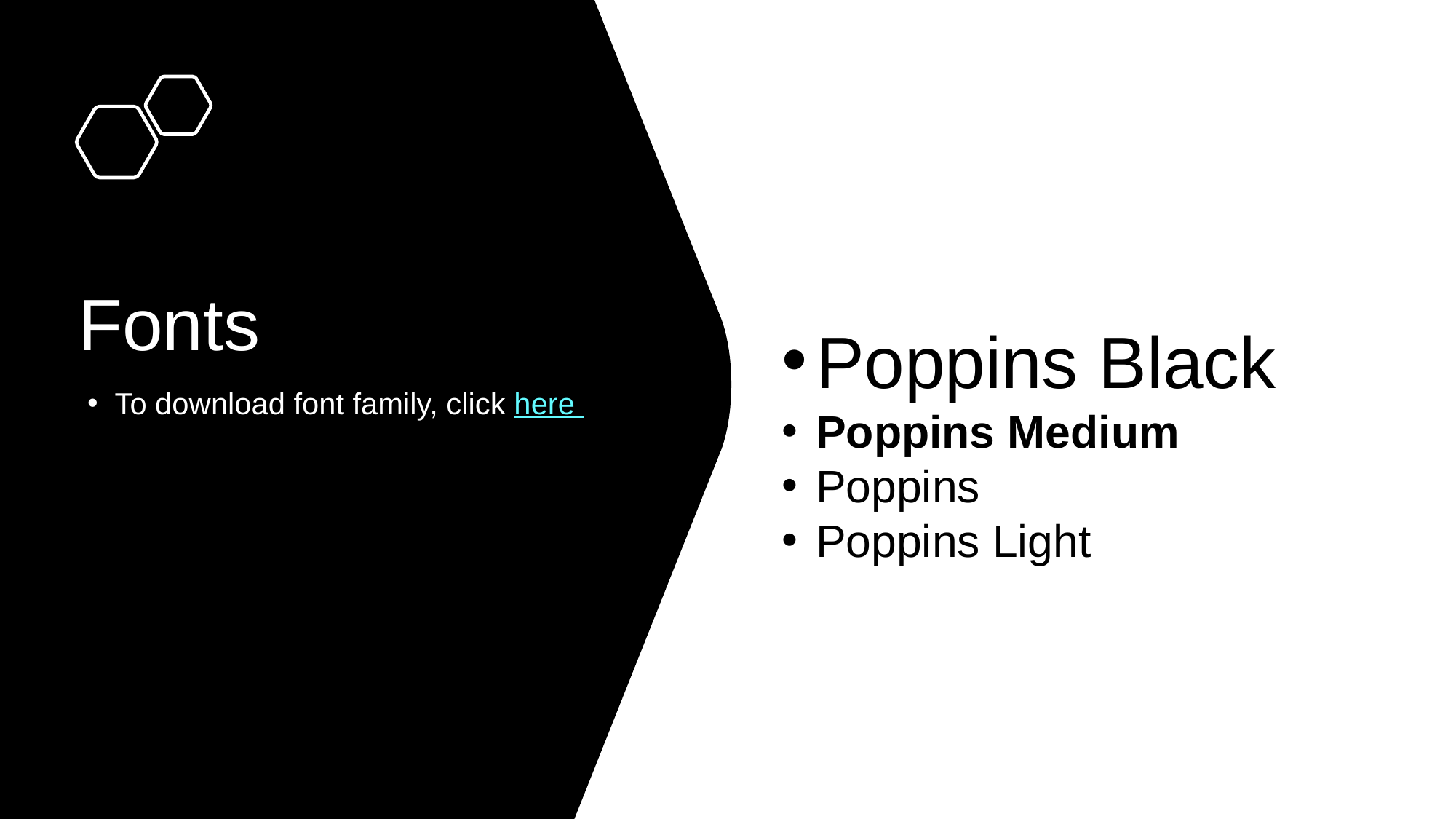

# Fonts
Poppins Black
Poppins Medium
Poppins
Poppins Light
To download font family, click here